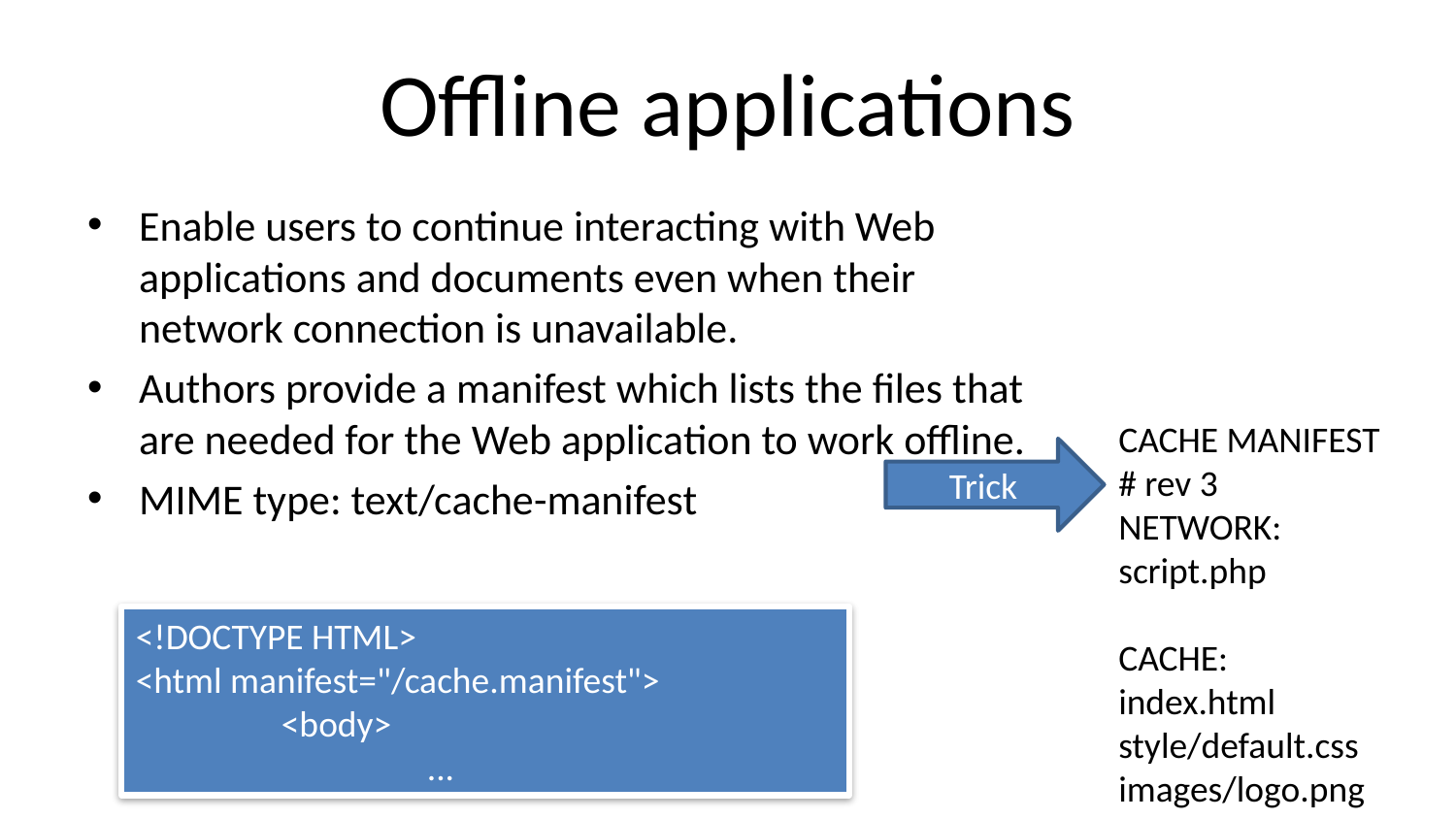

# Offline applications
Enable users to continue interacting with Web applications and documents even when their network connection is unavailable.
Authors provide a manifest which lists the files that are needed for the Web application to work offline.
MIME type: text/cache-manifest
CACHE MANIFEST
# rev 3
NETWORK:
script.php

CACHE:
index.html
style/default.css
images/logo.png

FALLBACK:
offline.html
Trick
<!DOCTYPE HTML>
<html manifest="/cache.manifest">
	<body>
		...